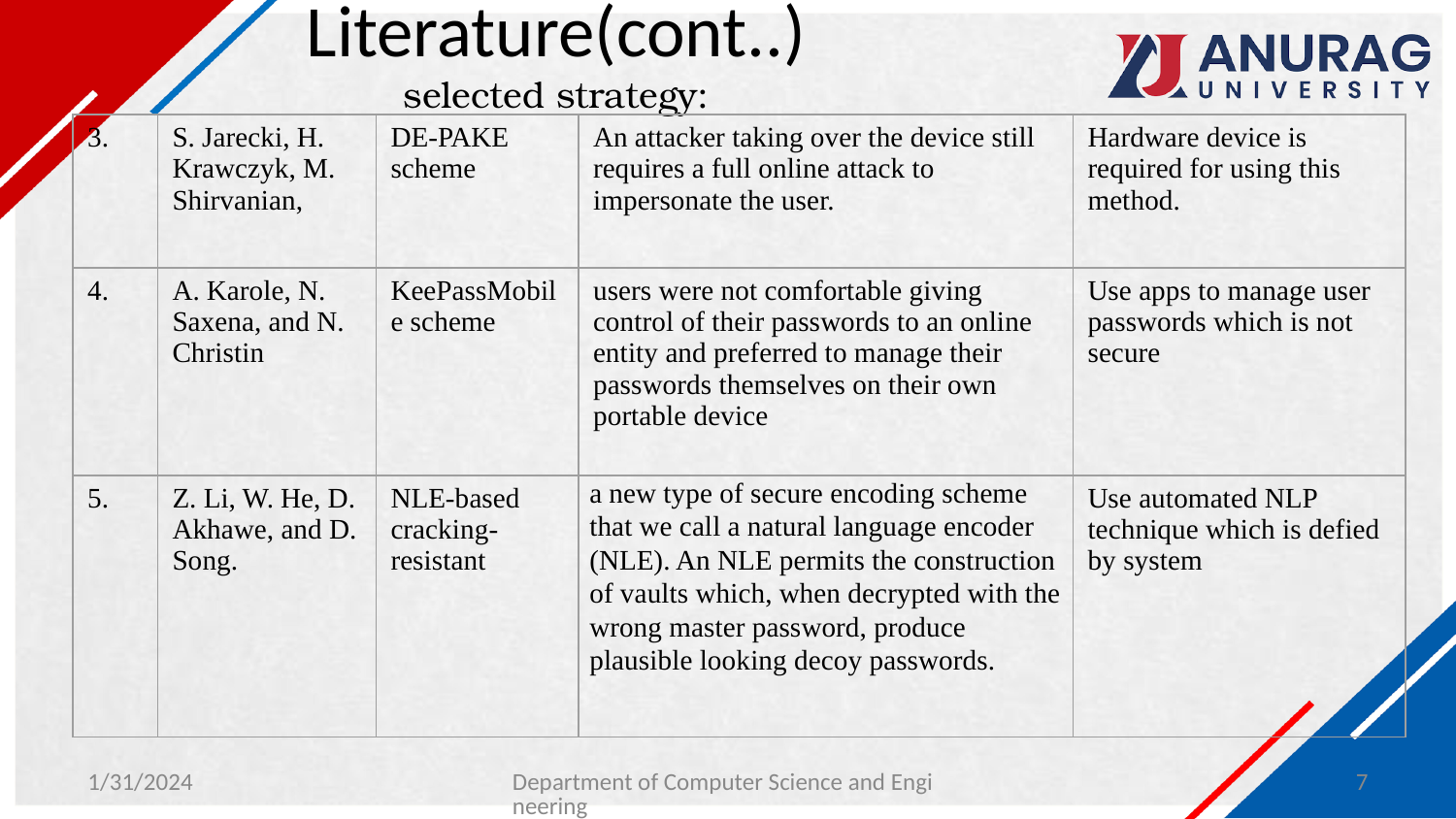

# Literature(cont..) selected strategy:
| 3. | S. Jarecki, H. Krawczyk, M. Shirvanian, | DE-PAKE scheme | An attacker taking over the device still requires a full online attack to impersonate the user. | Hardware device is required for using this method. |
| --- | --- | --- | --- | --- |
| 4. | A. Karole, N. Saxena, and N. Christin | KeePassMobile scheme | users were not comfortable giving control of their passwords to an online entity and preferred to manage their passwords themselves on their own portable device | Use apps to manage user passwords which is not secure |
| 5. | Z. Li, W. He, D. Akhawe, and D. Song. | NLE-based cracking-resistant | a new type of secure encoding scheme that we call a natural language encoder (NLE). An NLE permits the construction of vaults which, when decrypted with the wrong master password, produce plausible looking decoy passwords. | Use automated NLP technique which is defied by system |

1/31/2024
Department of Computer Science and Engineering
7